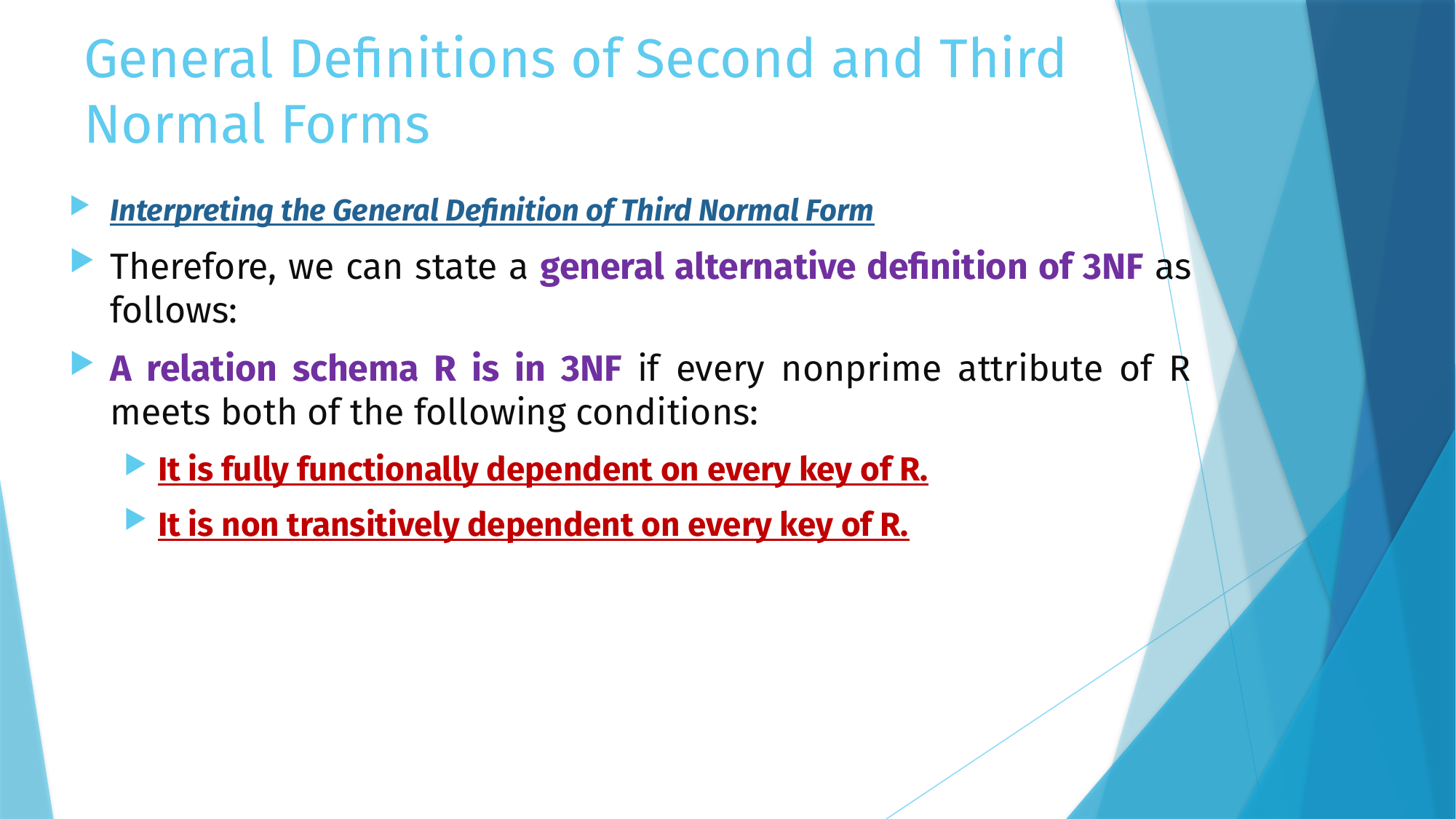

# General Definitions of Second and Third Normal Forms
Interpreting the General Definition of Third Normal Form
Therefore, we can state a general alternative definition of 3NF as follows:
A relation schema R is in 3NF if every nonprime attribute of R meets both of the following conditions:
It is fully functionally dependent on every key of R.
It is non transitively dependent on every key of R.